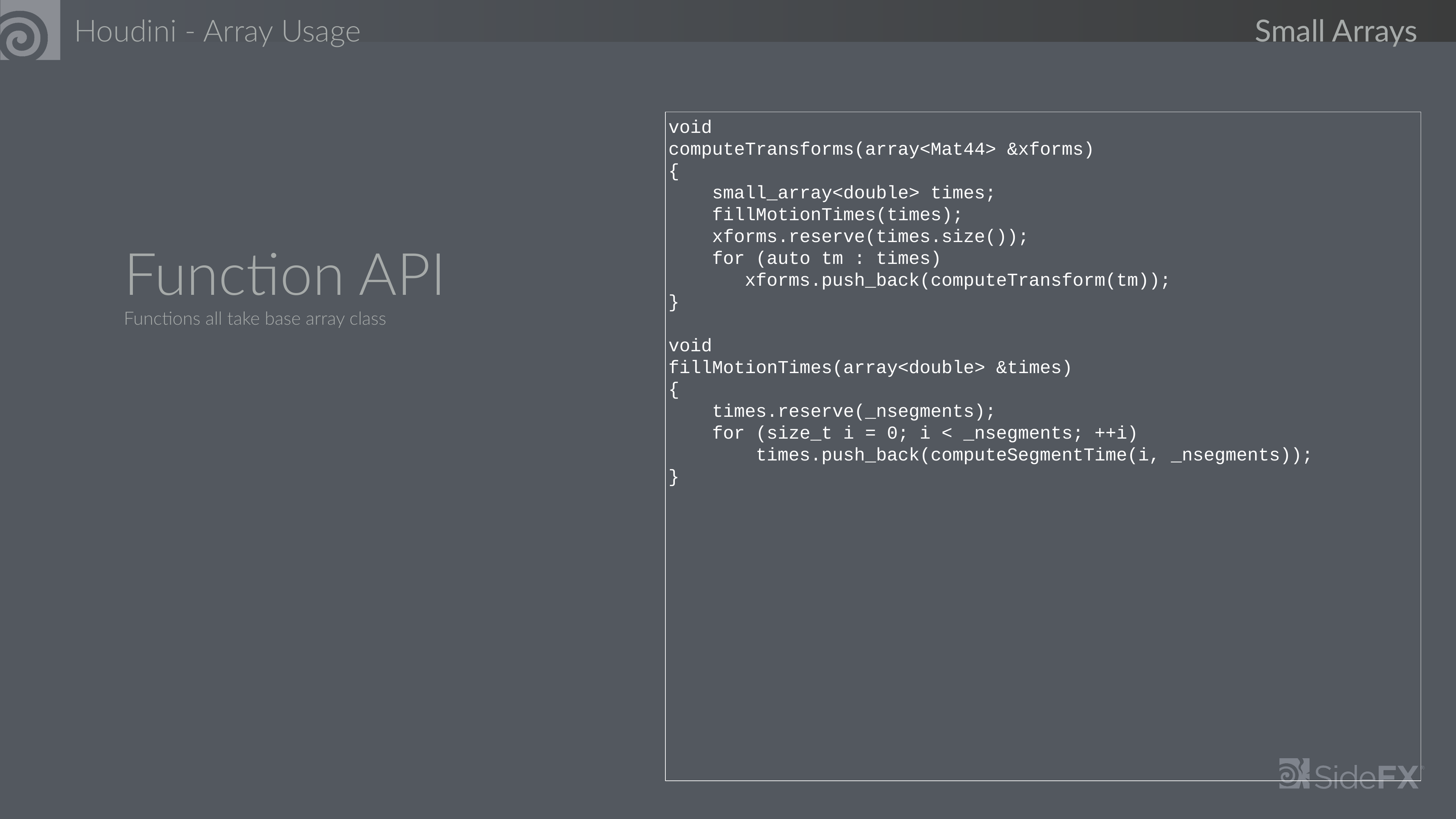

Houdini - Array Usage
Small Arrays
void
computeTransforms(array<Mat44> &xforms)
{
    small_array<double> times;
    fillMotionTimes(times);
    xforms.reserve(times.size());
    for (auto tm : times)
       xforms.push_back(computeTransform(tm));
}

void
fillMotionTimes(array<double> &times)
{
    times.reserve(_nsegments);
    for (size_t i = 0; i < _nsegments; ++i)
        times.push_back(computeSegmentTime(i, _nsegments));
}
Function API
Functions all take base array class